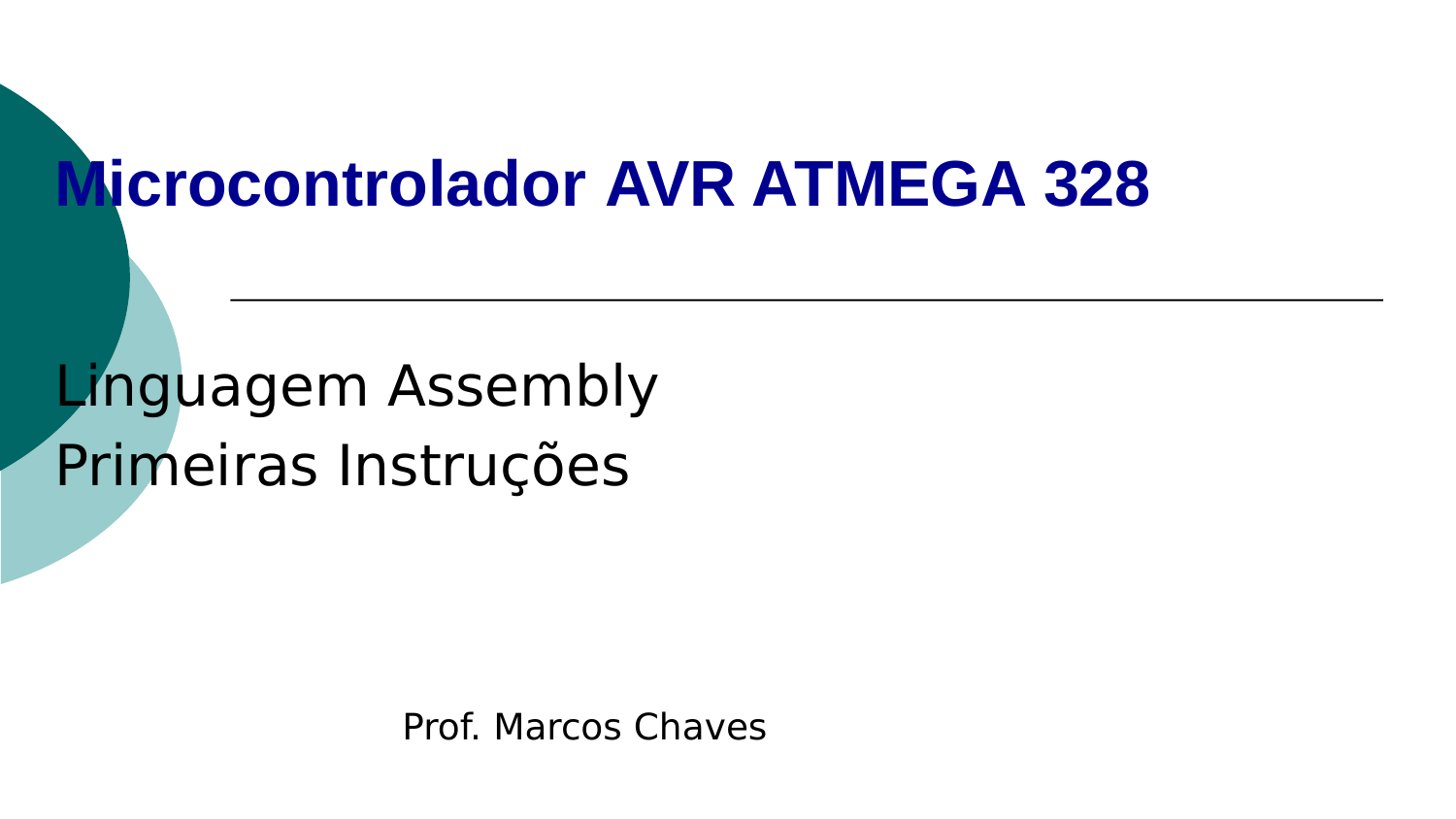

# Microcontrolador AVR ATMEGA 328

Linguagem Assembly
Primeiras Instruções
Prof. Marcos Chaves